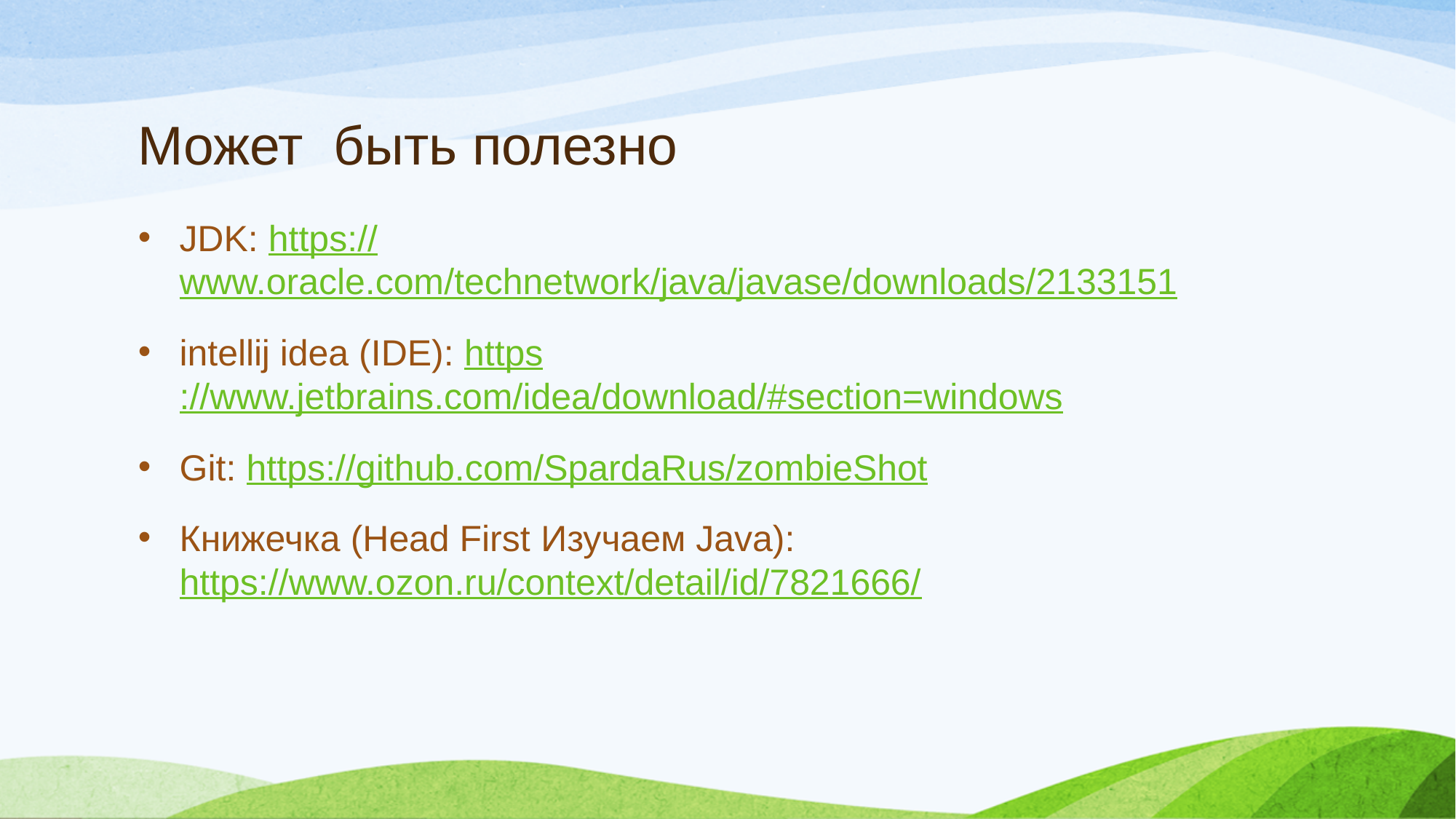

# Может  быть полезно
JDK: https://www.oracle.com/technetwork/java/javase/downloads/2133151
intellij idea (IDE): https://www.jetbrains.com/idea/download/#section=windows
Git: https://github.com/SpardaRus/zombieShot
Книжечка (Head First Изучаем Java): https://www.ozon.ru/context/detail/id/7821666/